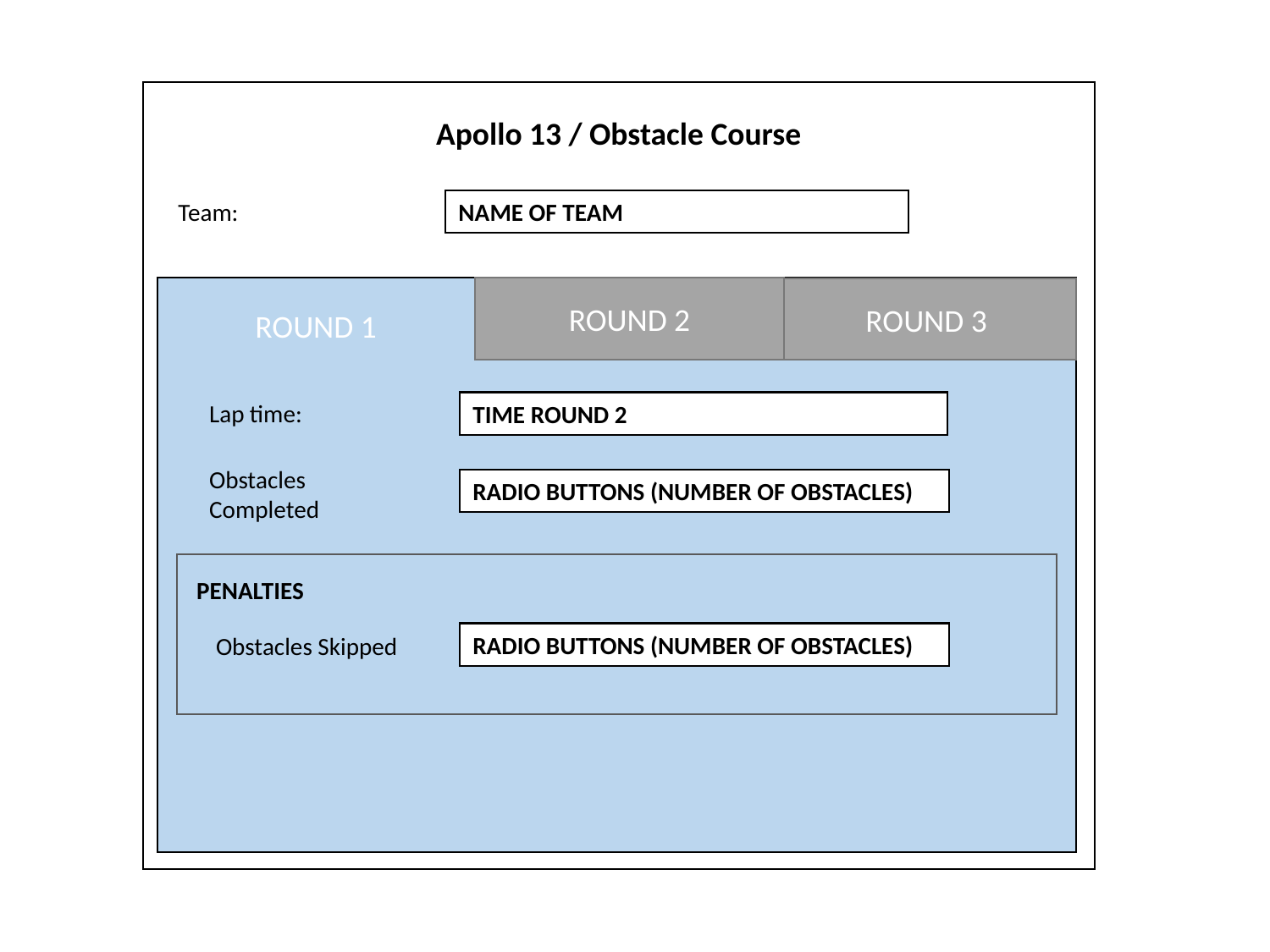

Apollo 13 / Obstacle Course
Team:
NAME OF TEAM

ROUND 2
ROUND 3
ROUND 1
Lap time:
TIME ROUND 2
Obstacles Completed
RADIO BUTTONS (NUMBER OF OBSTACLES)

PENALTIES
RADIO BUTTONS (NUMBER OF OBSTACLES)
Obstacles Skipped